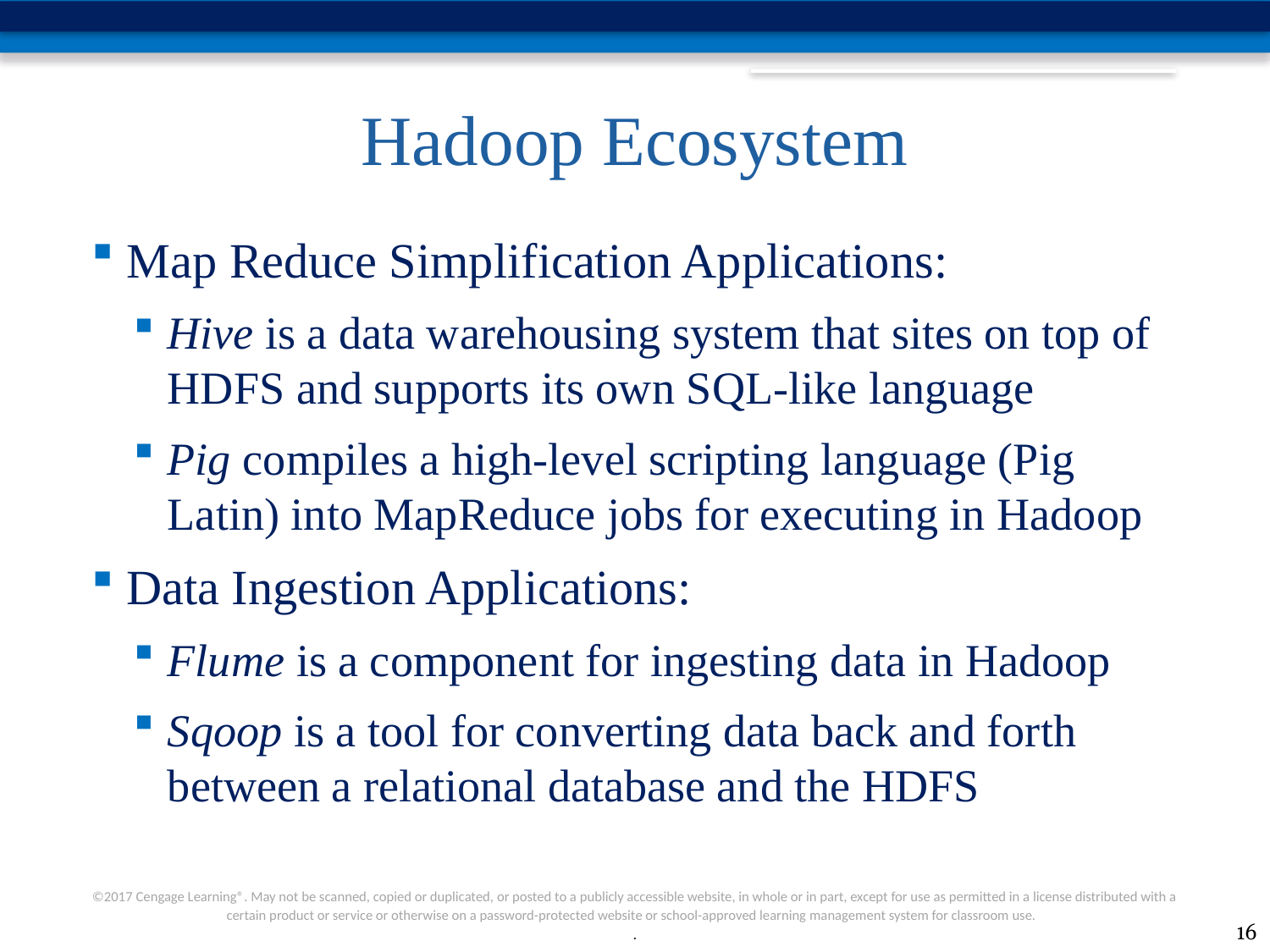

# Hadoop Ecosystem
Map Reduce Simplification Applications:
Hive is a data warehousing system that sites on top of HDFS and supports its own SQL-like language
Pig compiles a high-level scripting language (Pig Latin) into MapReduce jobs for executing in Hadoop
Data Ingestion Applications:
Flume is a component for ingesting data in Hadoop
Sqoop is a tool for converting data back and forth between a relational database and the HDFS
16